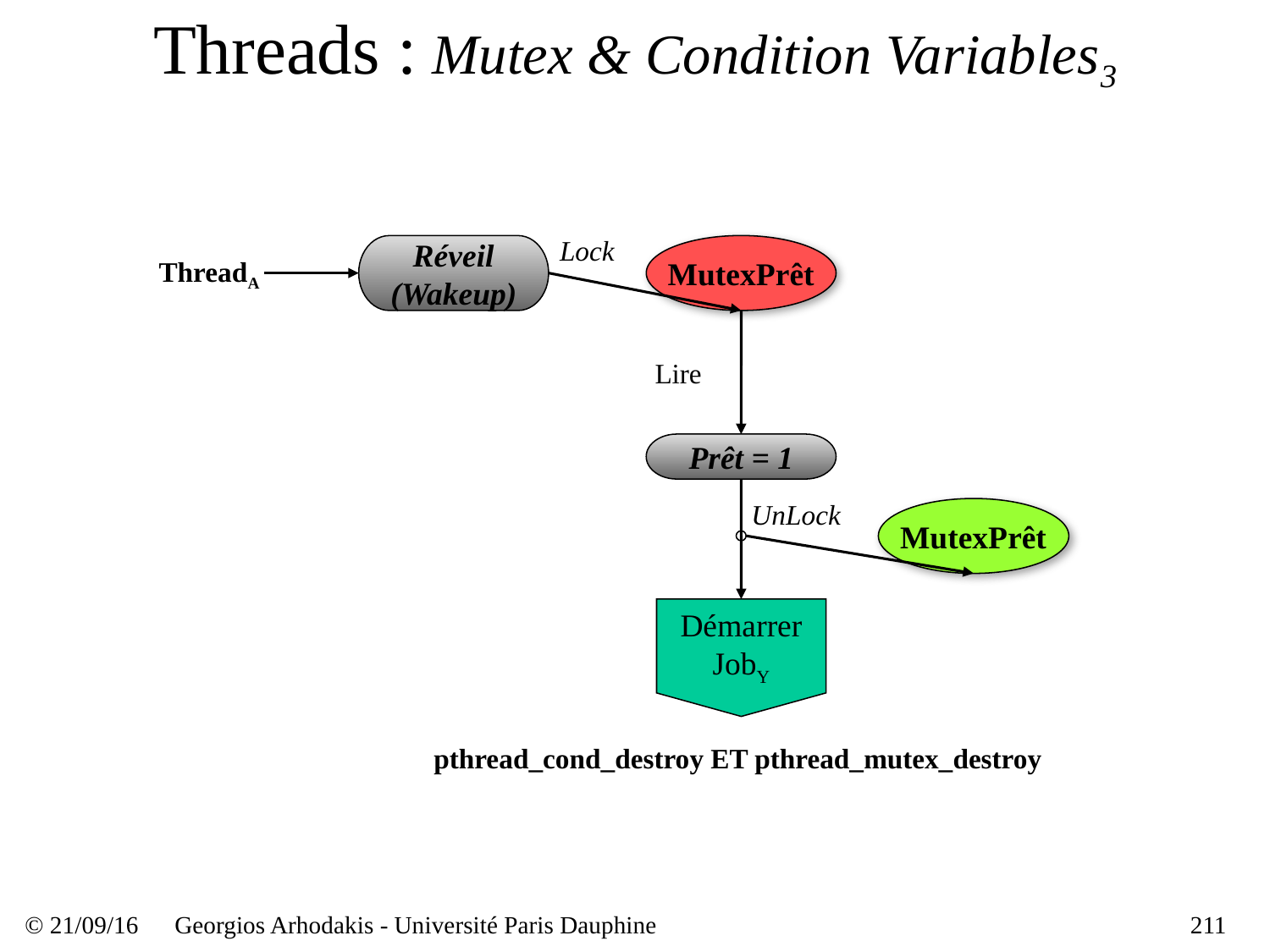

# Threads : Mutex & Condition Variables3
Lock
Réveil (Wakeup)
MutexPrêt
ThreadA
Lire
Prêt = 1
UnLock
MutexPrêt

Démarrer JobY
pthread_cond_destroy ET pthread_mutex_destroy
© 21/09/16
Georgios Arhodakis - Université Paris Dauphine
211